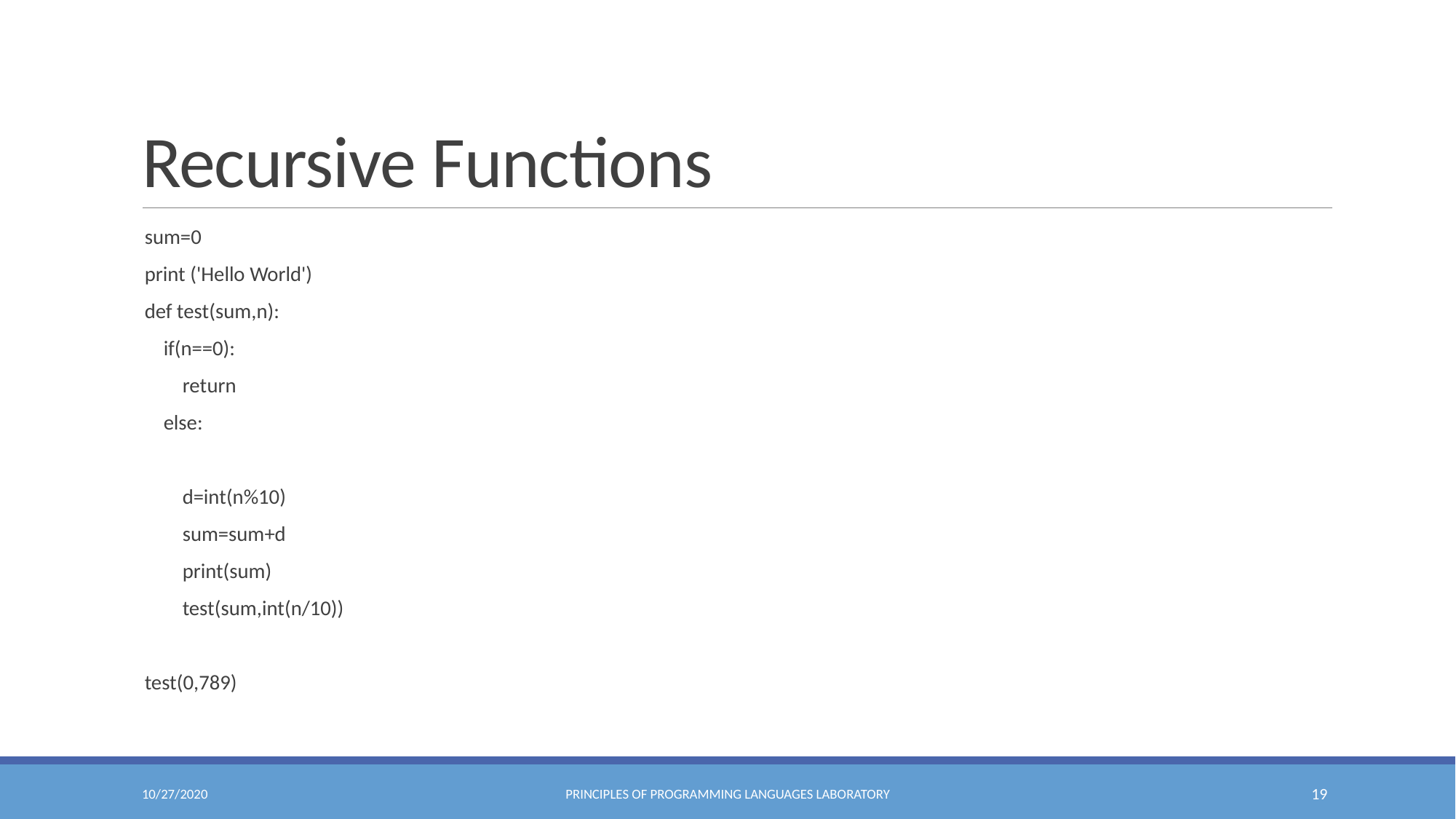

# Recursive Functions
sum=0
print ('Hello World')
def test(sum,n):
    if(n==0):
        return
    else:

        d=int(n%10)
        sum=sum+d
        print(sum)
        test(sum,int(n/10))

test(0,789)
10/27/2020
PRINCIPLES OF PROGRAMMING LANGUAGES LABORATORY
19